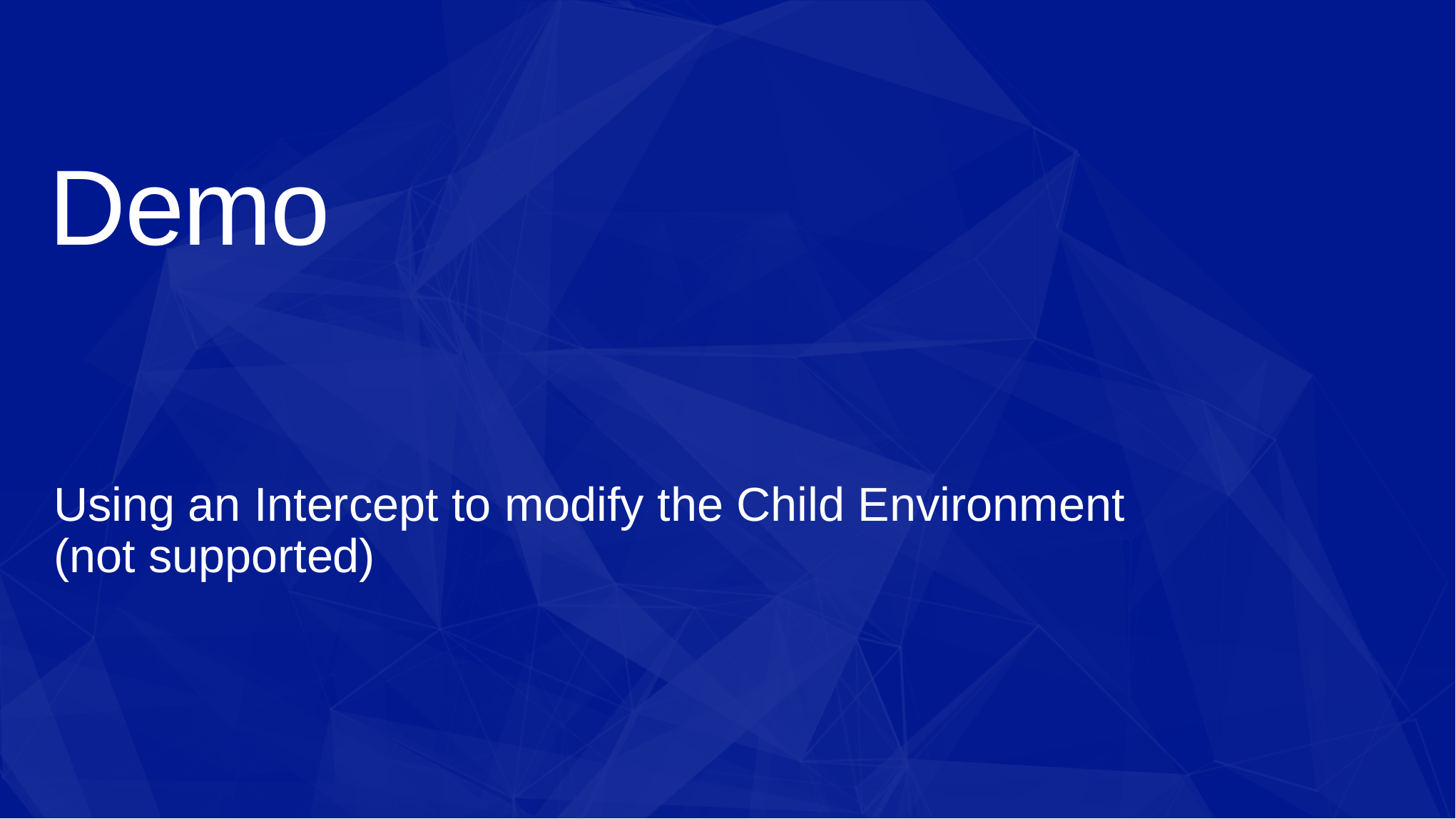

# Demo
Using an Intercept to modify the Child Environment
(not supported)